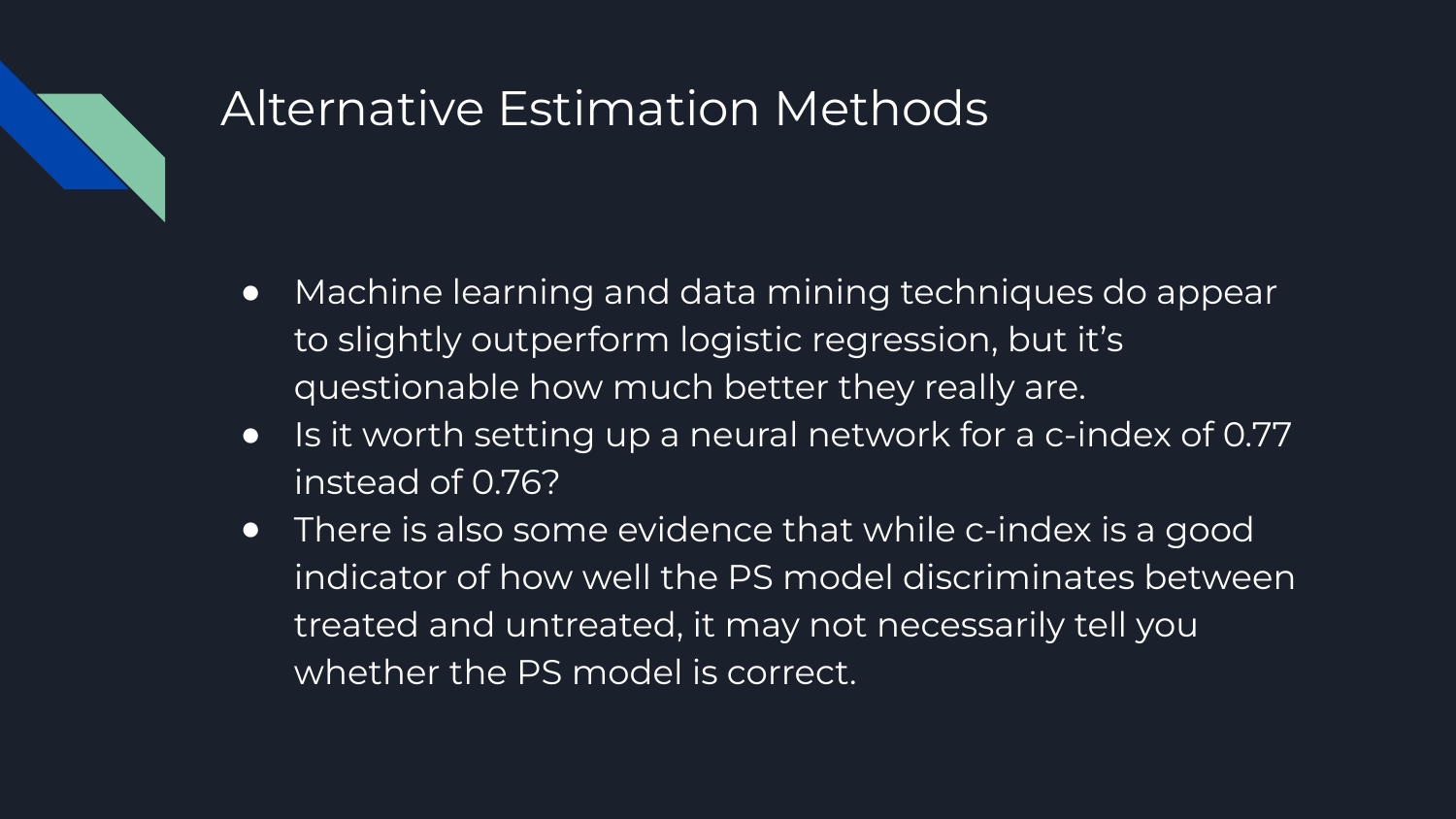

# Alternative Estimation Methods
Machine learning and data mining techniques do appear to slightly outperform logistic regression, but it’s questionable how much better they really are.
Is it worth setting up a neural network for a c-index of 0.77 instead of 0.76?
There is also some evidence that while c-index is a good indicator of how well the PS model discriminates between treated and untreated, it may not necessarily tell you whether the PS model is correct.